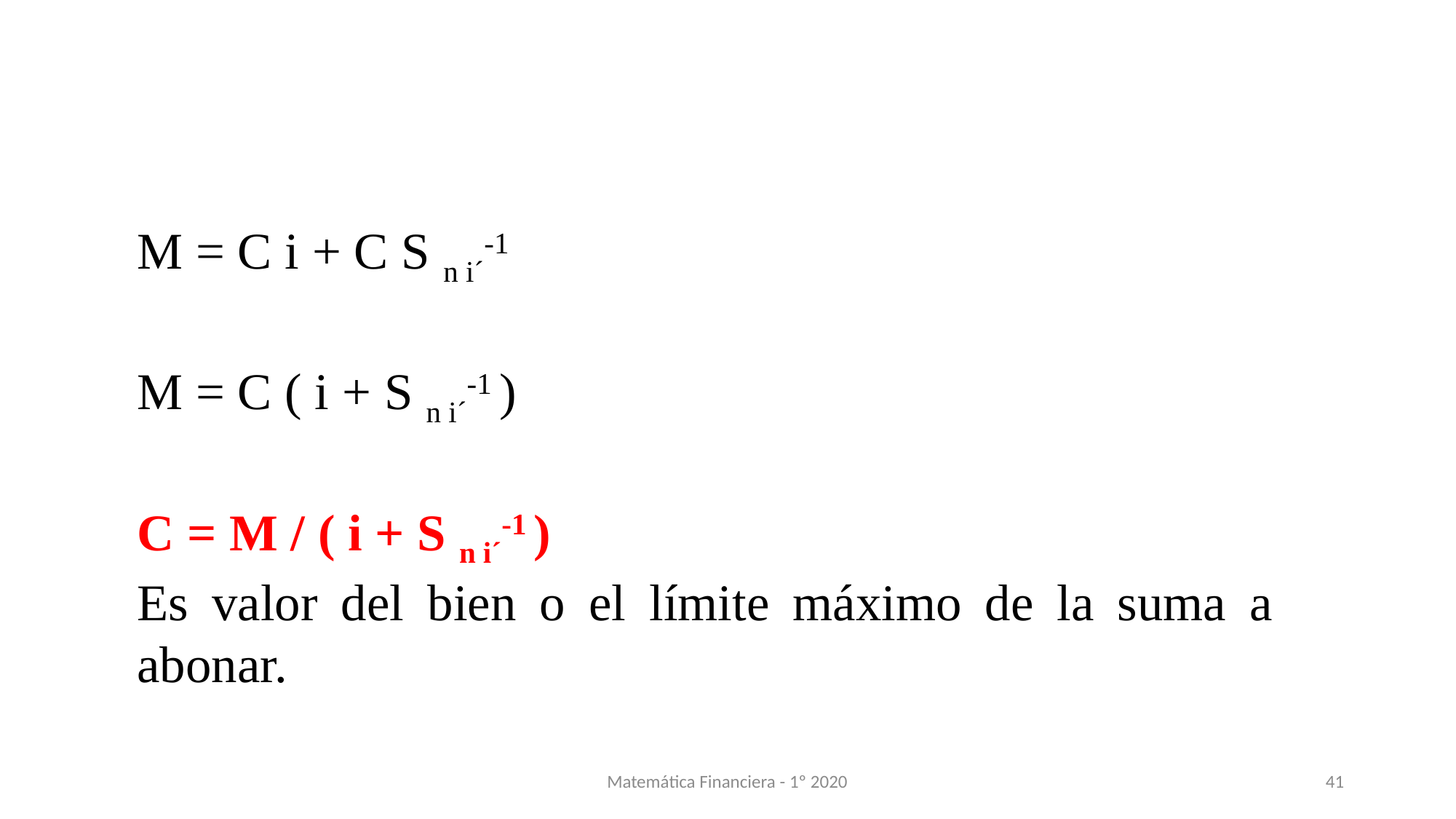

M = C i + C S n i´-1
M = C ( i + S n i´-1 )
C = M / ( i + S n i´-1 )
Es valor del bien o el límite máximo de la suma a abonar.
Matemática Financiera - 1º 2020
41